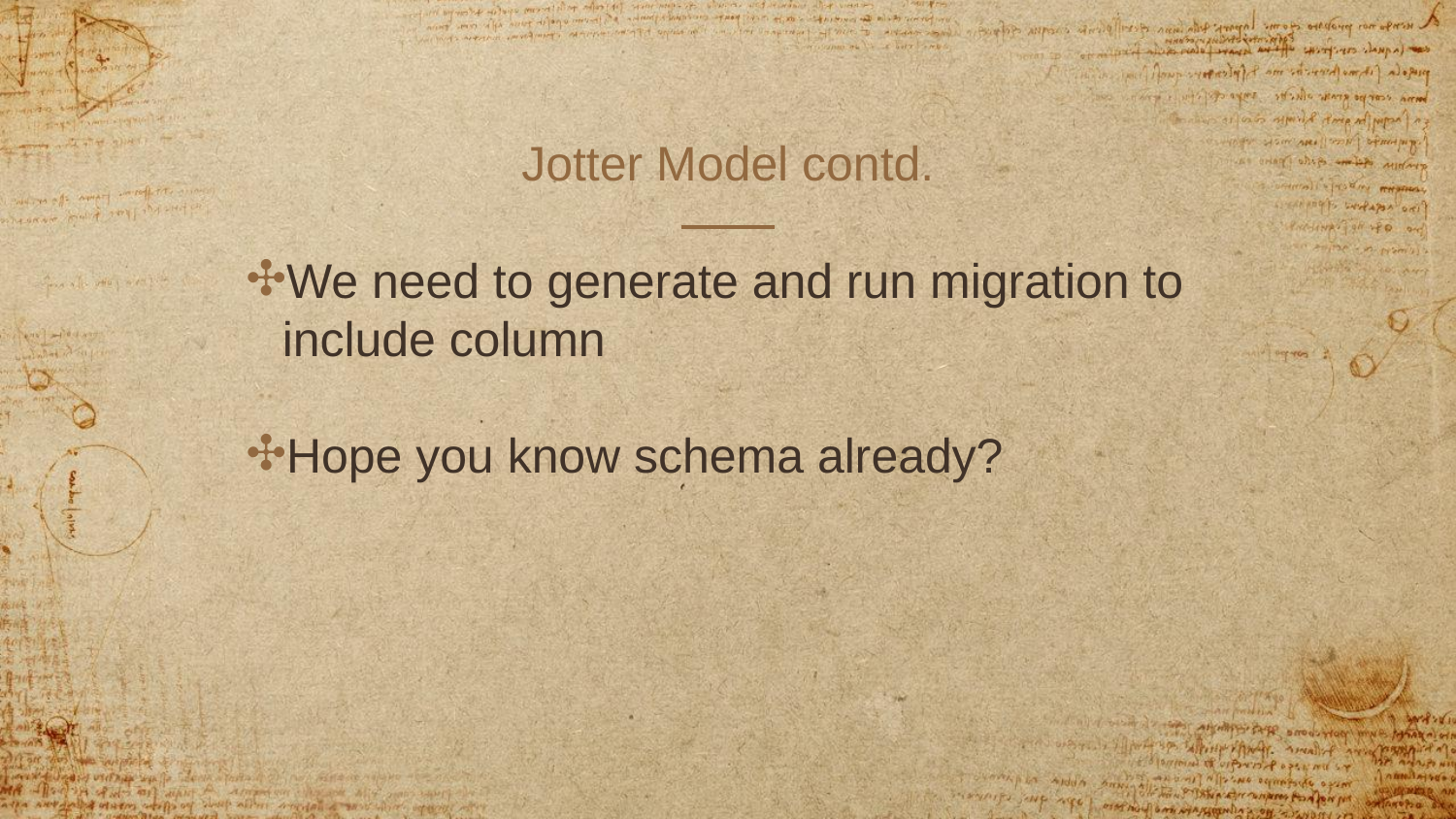

# Jotter Model contd.
We need to generate and run migration to include column

Hope you know schema already?